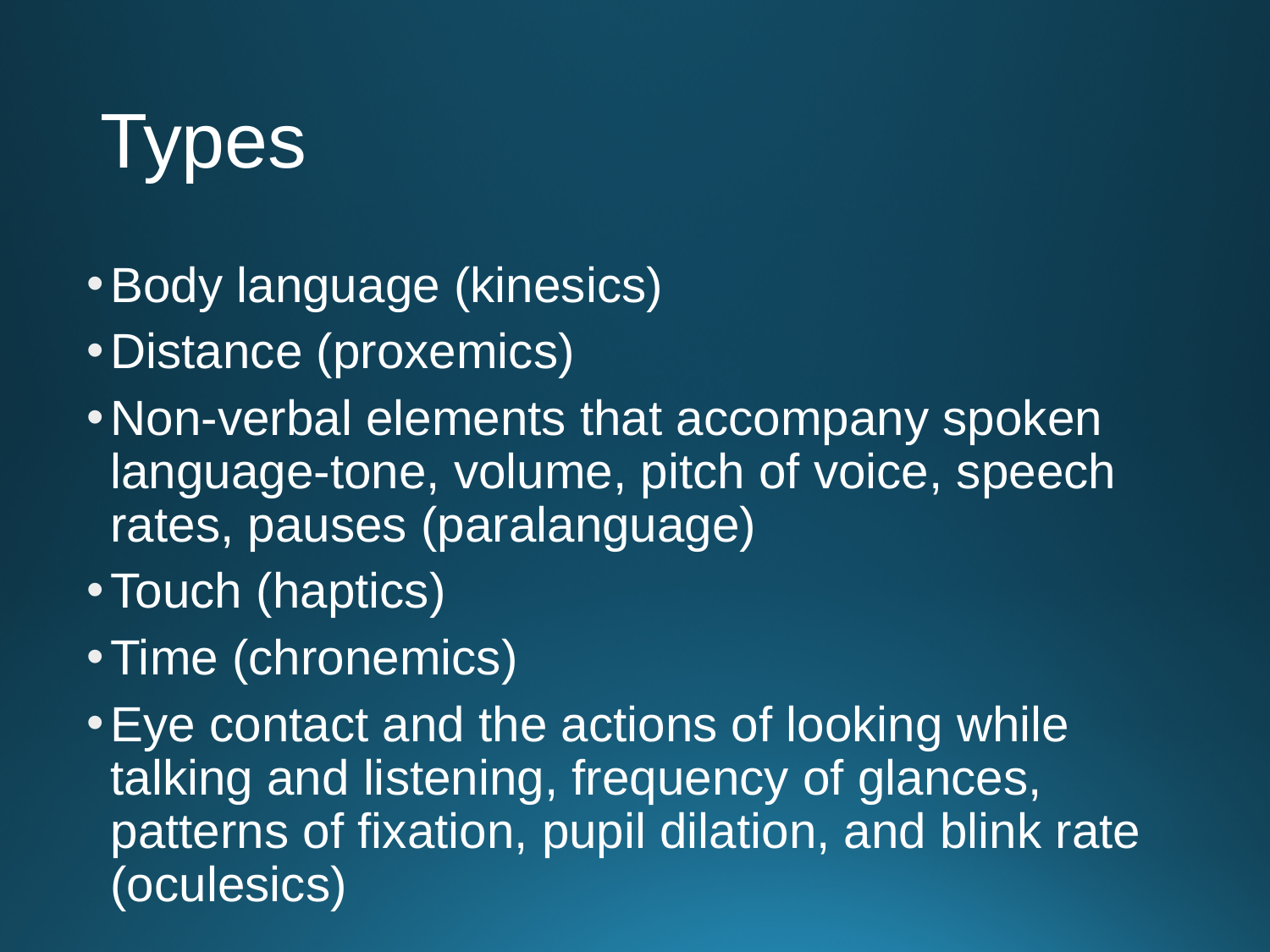

# Types
Body language (kinesics)
Distance (proxemics)
Non-verbal elements that accompany spoken language-tone, volume, pitch of voice, speech rates, pauses (paralanguage)
Touch (haptics)
Time (chronemics)
Eye contact and the actions of looking while talking and listening, frequency of glances, patterns of fixation, pupil dilation, and blink rate (oculesics)